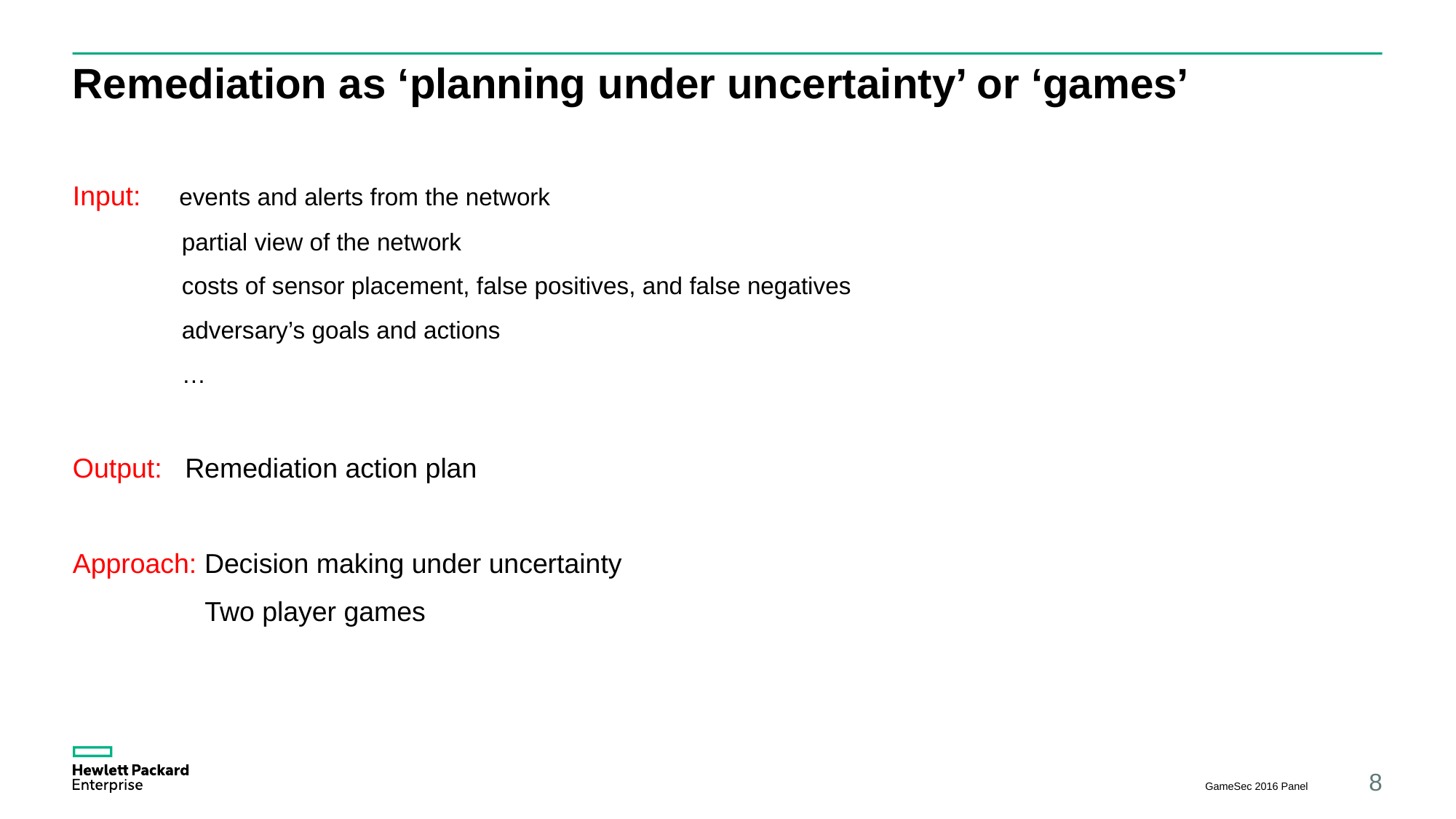

# Remediation as ‘planning under uncertainty’ or ‘games’
Input:     events and alerts from the network
	partial view of the network
	costs of sensor placement, false positives, and false negatives
	adversary’s goals and actions
	…

Output:   Remediation action plan

Approach: Decision making under uncertainty
	   Two player games
GameSec 2016 Panel
8